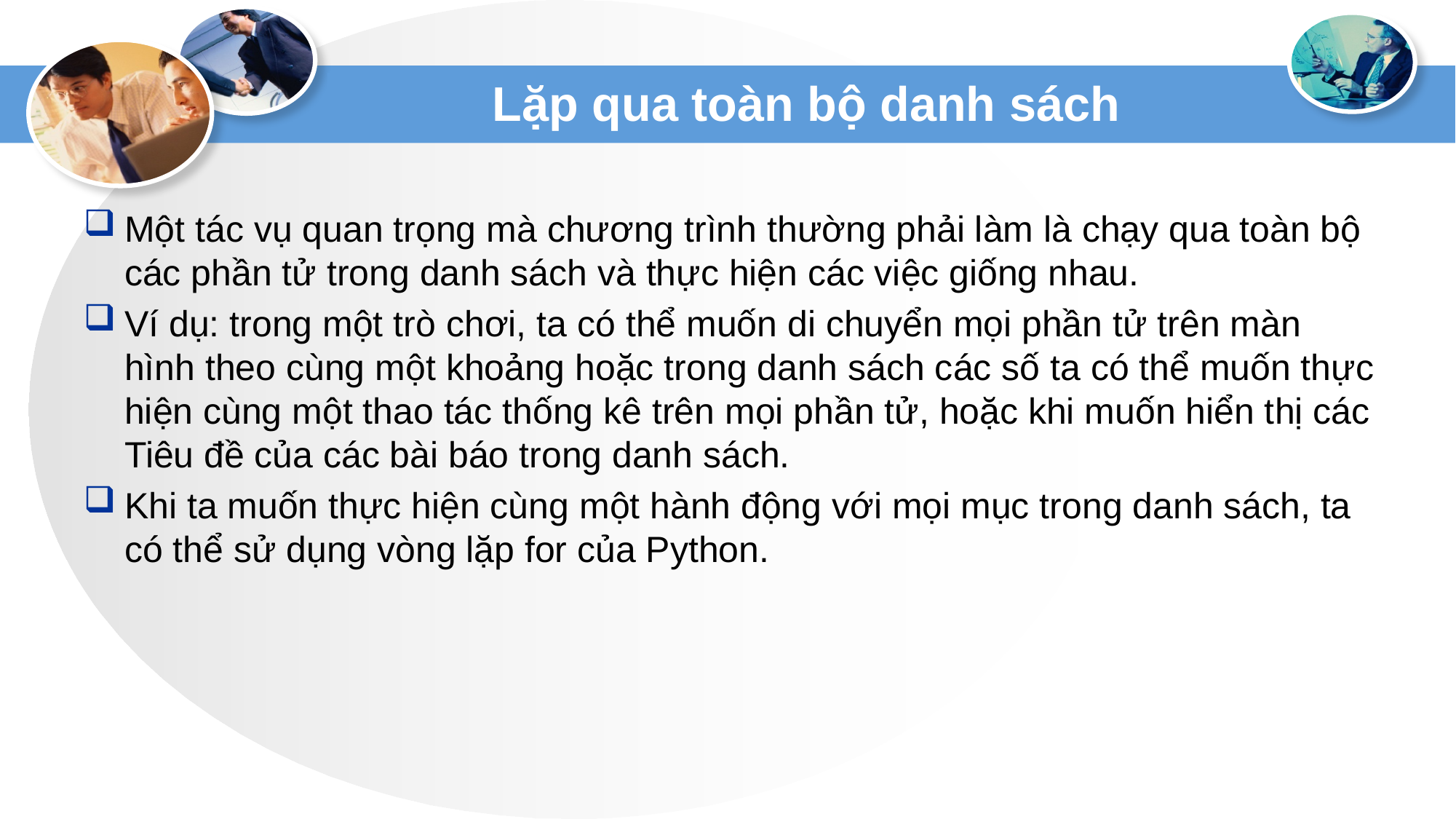

# Lặp qua toàn bộ danh sách
Một tác vụ quan trọng mà chương trình thường phải làm là chạy qua toàn bộ các phần tử trong danh sách và thực hiện các việc giống nhau.
Ví dụ: trong một trò chơi, ta có thể muốn di chuyển mọi phần tử trên màn hình theo cùng một khoảng hoặc trong danh sách các số ta có thể muốn thực hiện cùng một thao tác thống kê trên mọi phần tử, hoặc khi muốn hiển thị các Tiêu đề của các bài báo trong danh sách.
Khi ta muốn thực hiện cùng một hành động với mọi mục trong danh sách, ta có thể sử dụng vòng lặp for của Python.